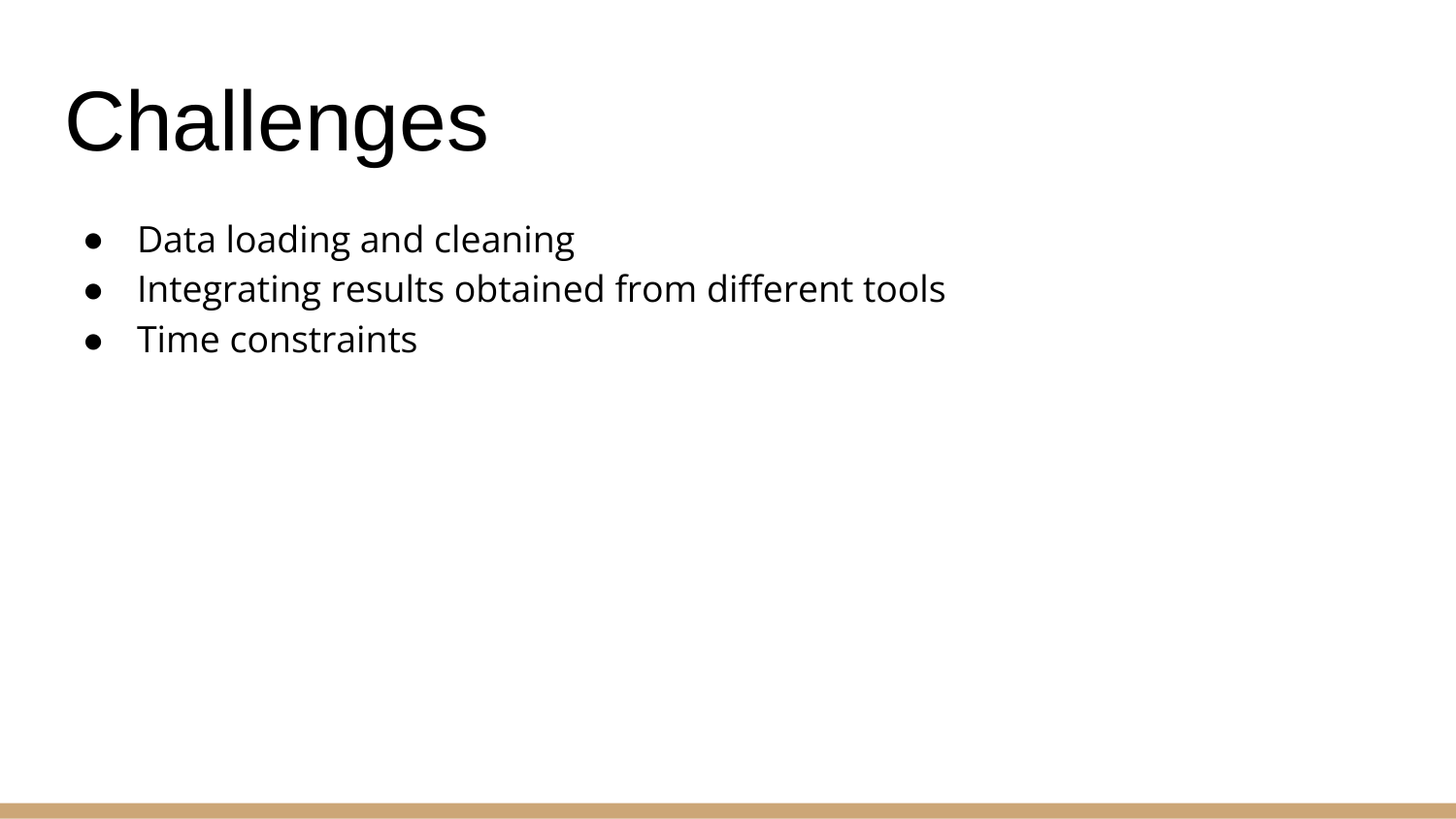

# Challenges
Data loading and cleaning
Integrating results obtained from different tools
Time constraints